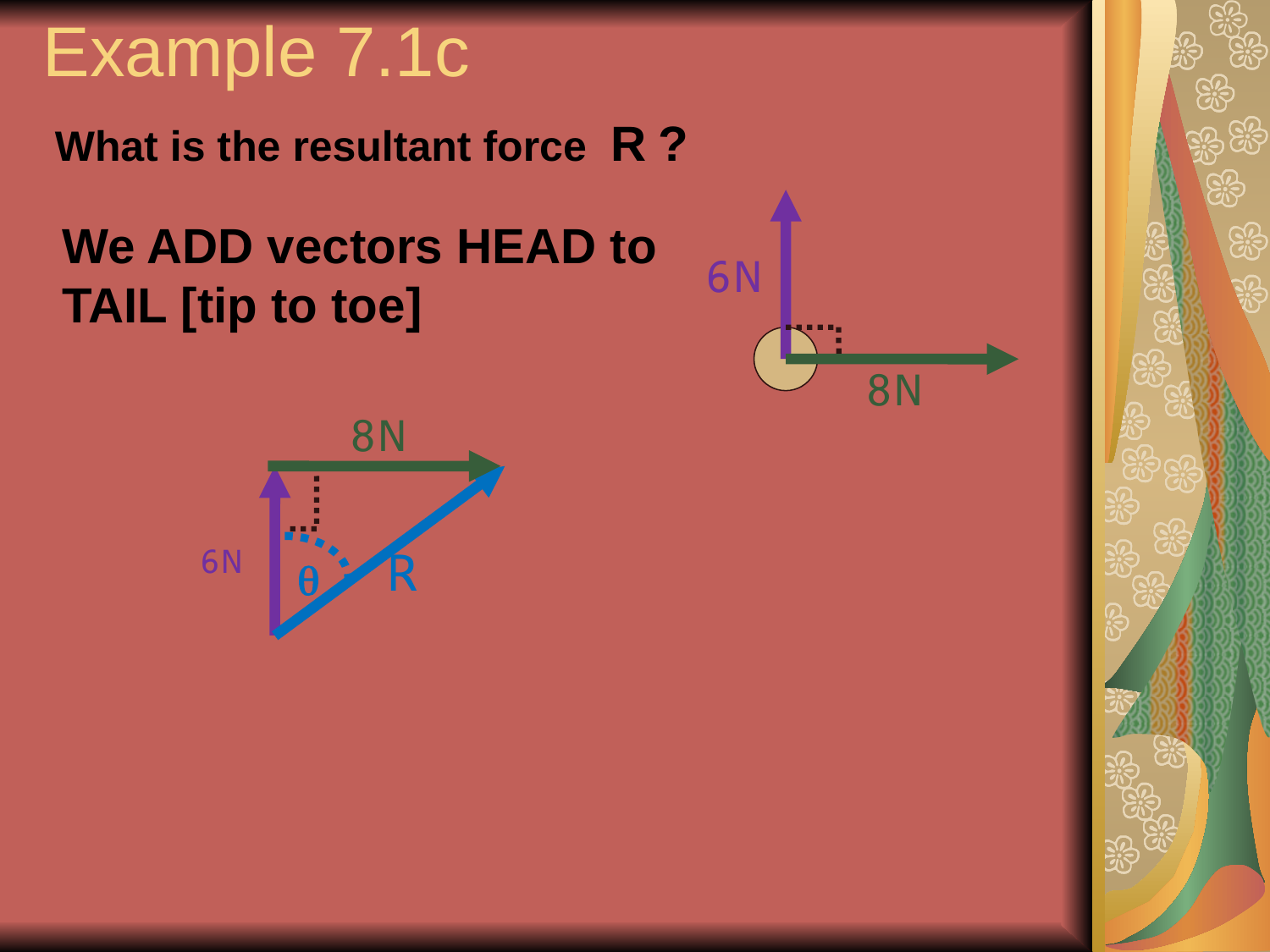

Example 7.1c
What is the resultant force  R ?

We ADD vectors HEAD to TAIL [tip to toe]
6N

8N

8N

6N

R
θ
8N